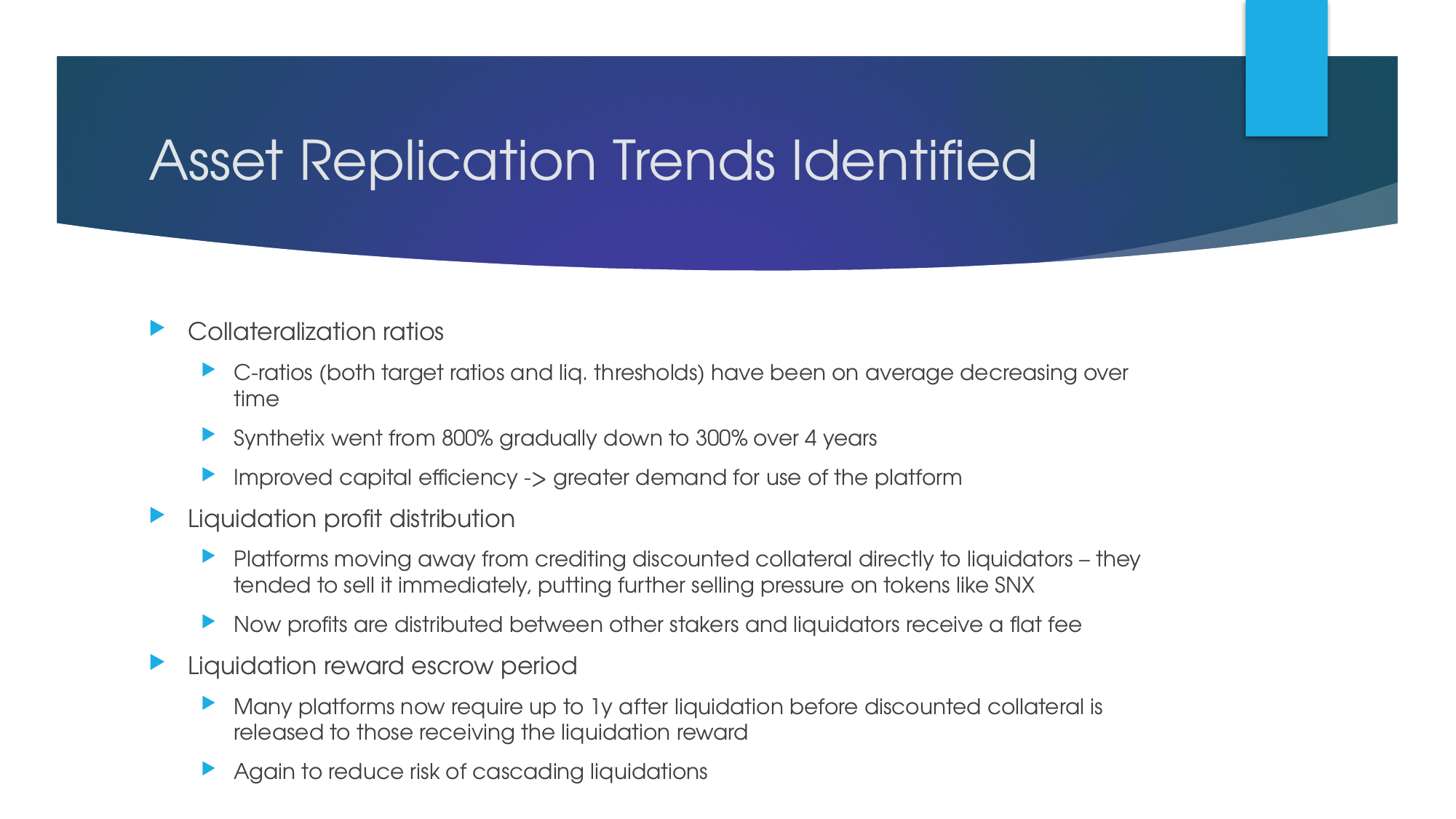

# Asset Replication Trends Identified
Collateralization ratios
C-ratios (both target ratios and liq. thresholds) have been on average decreasing over time
Synthetix went from 800% gradually down to 300% over 4 years
Improved capital efficiency -> greater demand for use of the platform
Liquidation profit distribution
Platforms moving away from crediting discounted collateral directly to liquidators – they tended to sell it immediately, putting further selling pressure on tokens like SNX
Now profits are distributed between other stakers and liquidators receive a flat fee
Liquidation reward escrow period
Many platforms now require up to 1y after liquidation before discounted collateral is released to those receiving the liquidation reward
Again to reduce risk of cascading liquidations